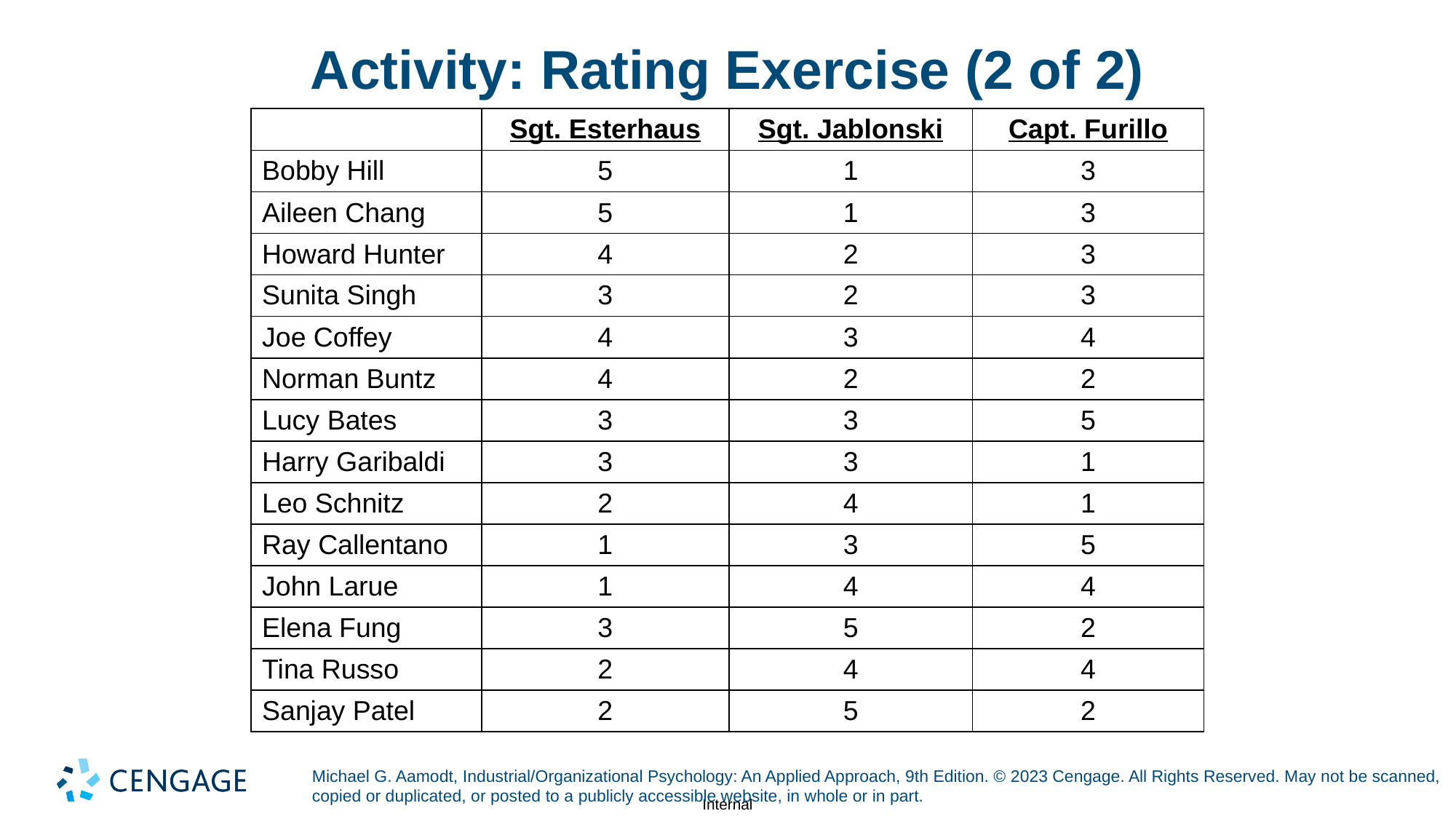

# Activity: Rating Exercise (2 of 2)
|  | Sgt. Esterhaus | Sgt. Jablonski | Capt. Furillo |
| --- | --- | --- | --- |
| Bobby Hill | 5 | 1 | 3 |
| Aileen Chang | 5 | 1 | 3 |
| Howard Hunter | 4 | 2 | 3 |
| Sunita Singh | 3 | 2 | 3 |
| Joe Coffey | 4 | 3 | 4 |
| Norman Buntz | 4 | 2 | 2 |
| Lucy Bates | 3 | 3 | 5 |
| Harry Garibaldi | 3 | 3 | 1 |
| Leo Schnitz | 2 | 4 | 1 |
| Ray Callentano | 1 | 3 | 5 |
| John Larue | 1 | 4 | 4 |
| Elena Fung | 3 | 5 | 2 |
| Tina Russo | 2 | 4 | 4 |
| Sanjay Patel | 2 | 5 | 2 |